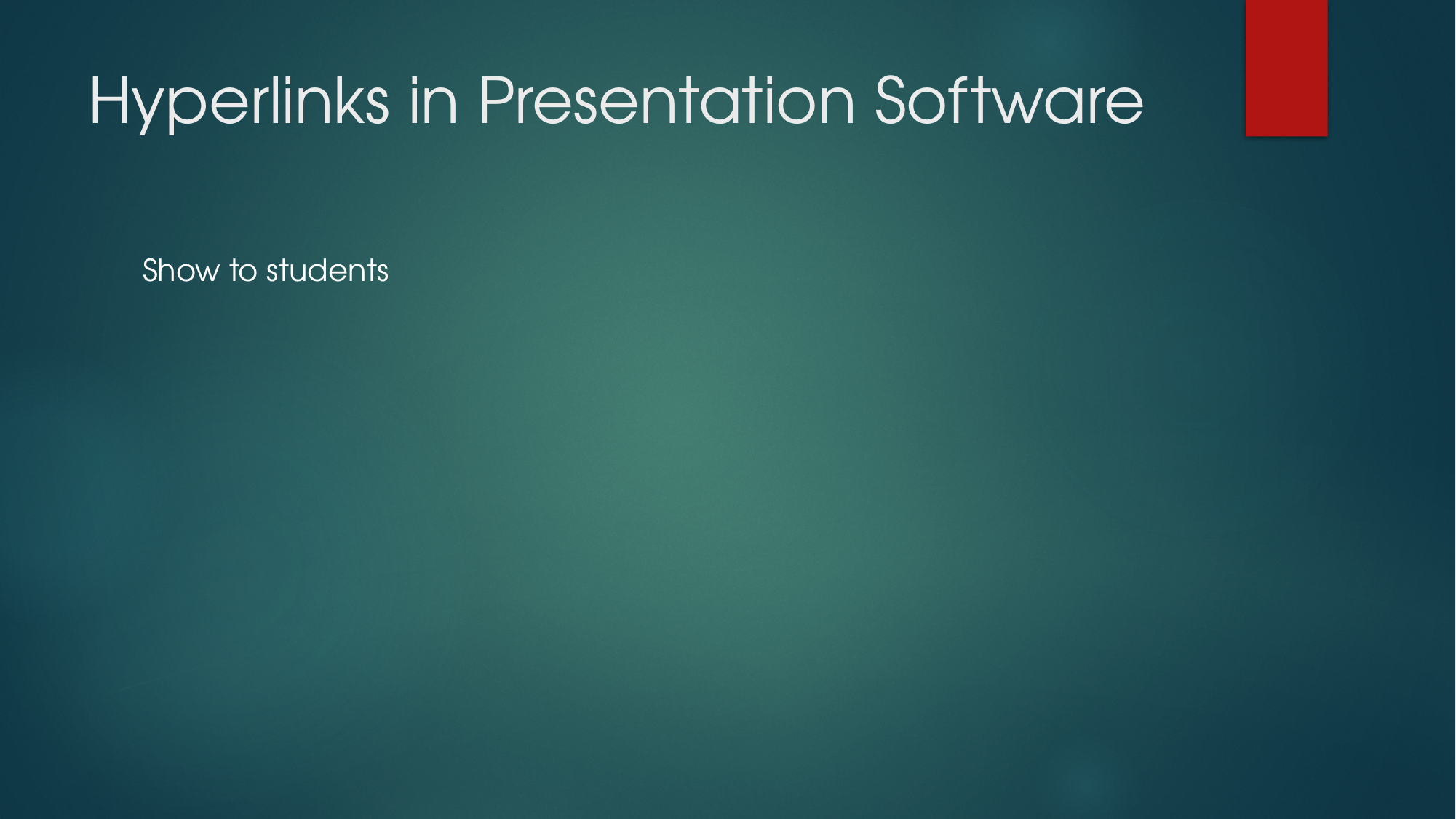

# Hyperlinks in Presentation Software
Show to students